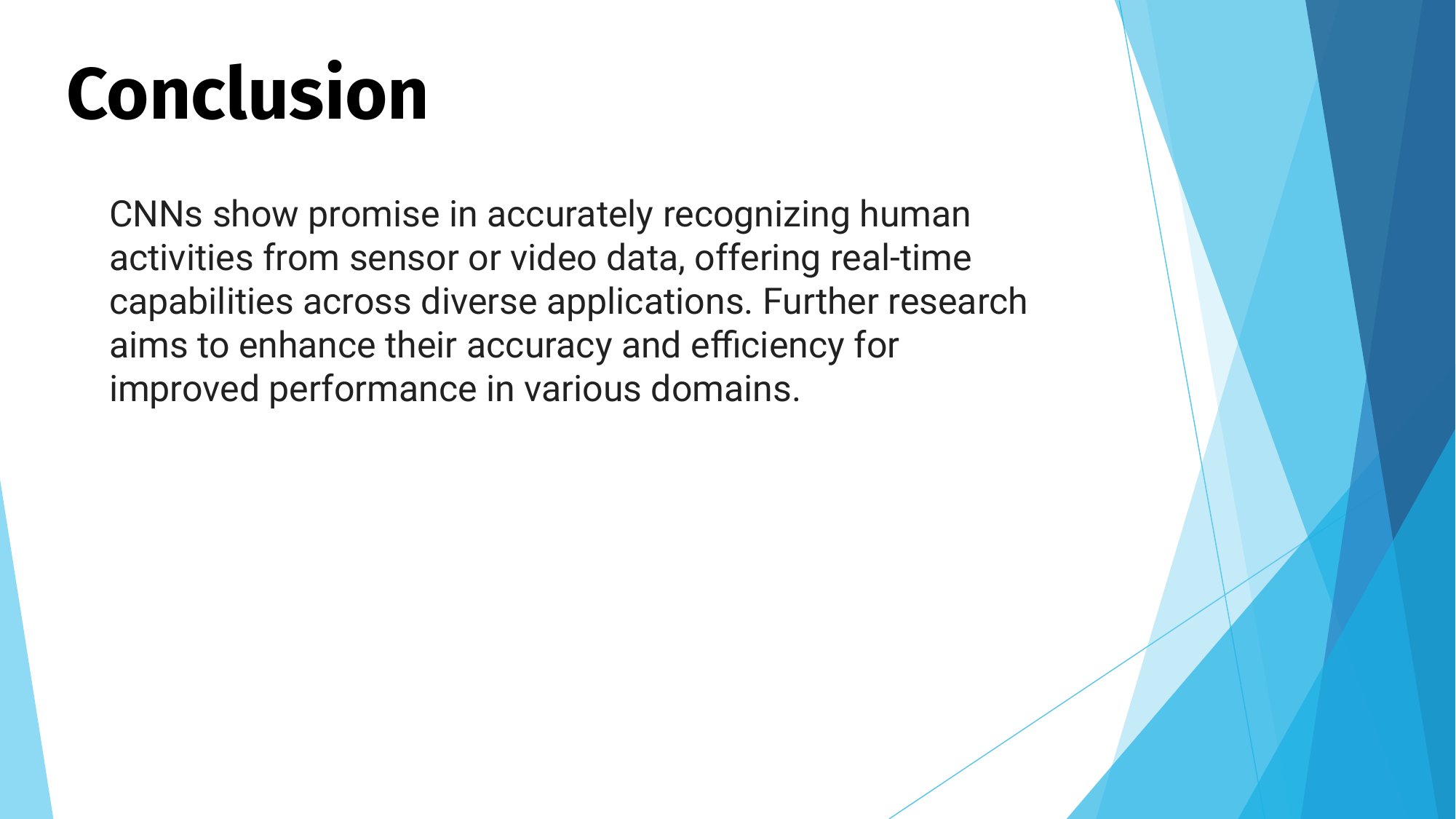

# Conclusion
CNNs show promise in accurately recognizing human activities from sensor or video data, offering real-time capabilities across diverse applications. Further research aims to enhance their accuracy and efficiency for improved performance in various domains.